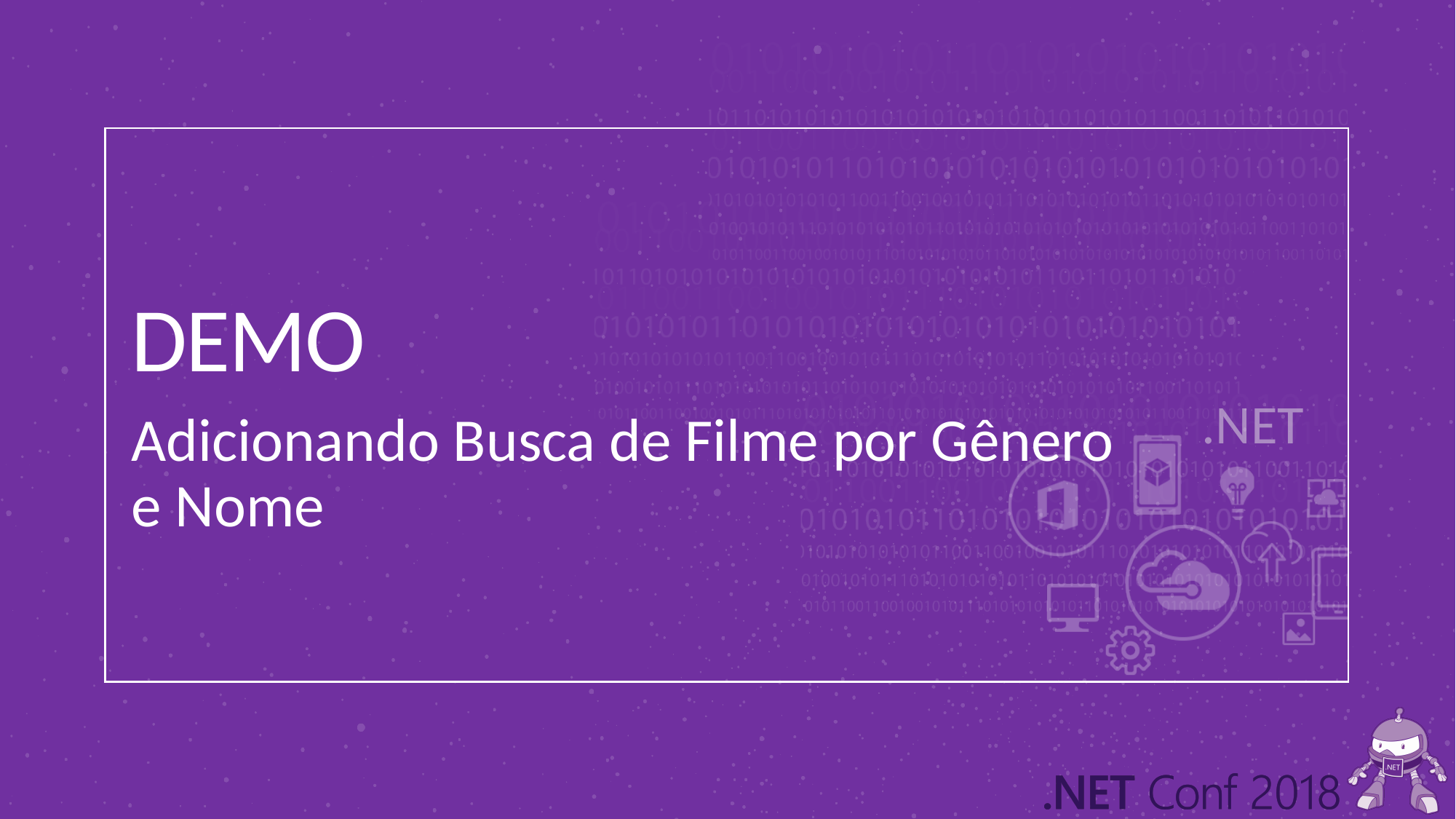

# DEMO
Adicionando Busca de Filme por Gênero
e Nome